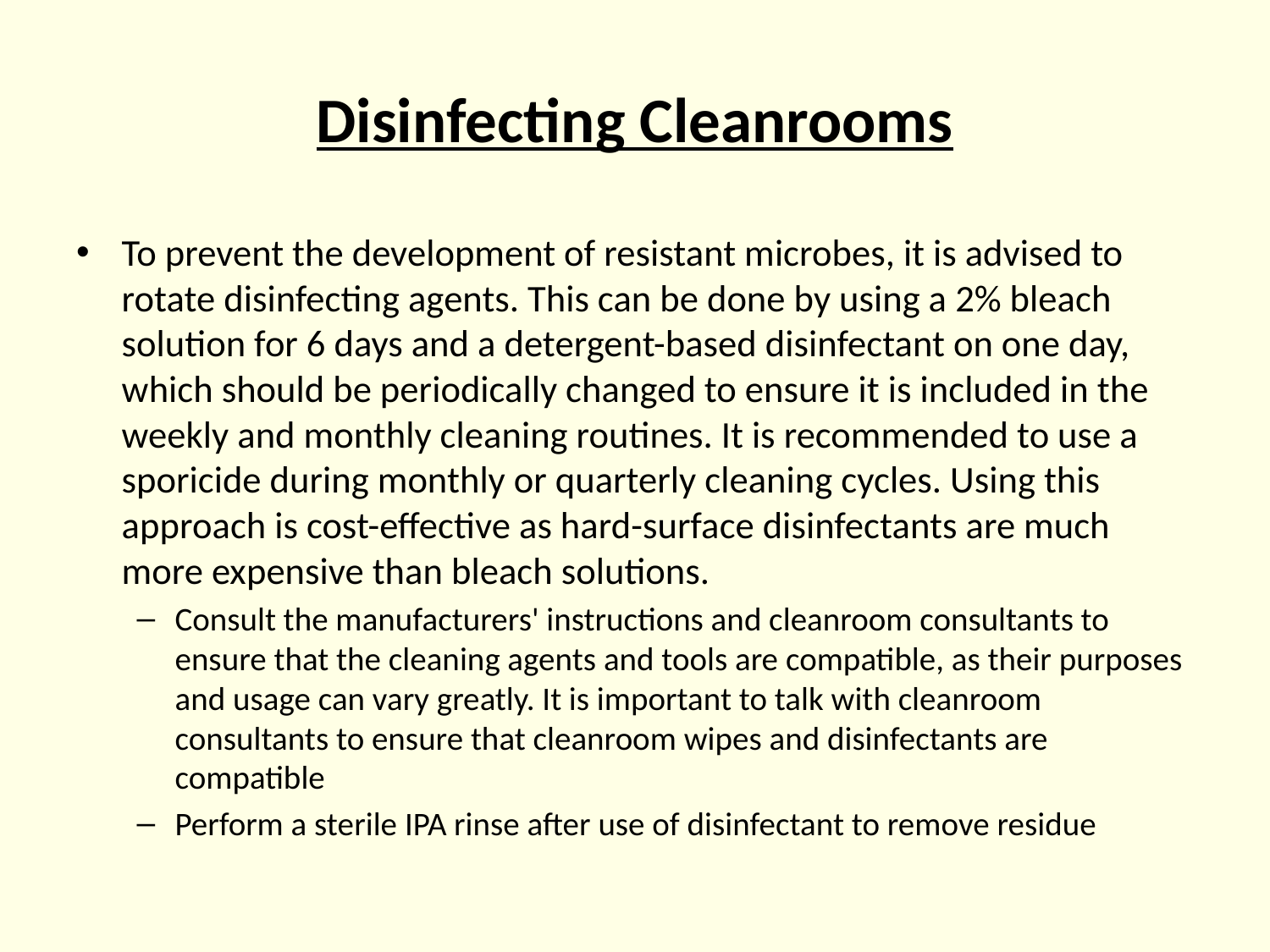

# Disinfecting Cleanrooms
To prevent the development of resistant microbes, it is advised to rotate disinfecting agents. This can be done by using a 2% bleach solution for 6 days and a detergent-based disinfectant on one day, which should be periodically changed to ensure it is included in the weekly and monthly cleaning routines. It is recommended to use a sporicide during monthly or quarterly cleaning cycles. Using this approach is cost-effective as hard-surface disinfectants are much more expensive than bleach solutions.
Consult the manufacturers' instructions and cleanroom consultants to ensure that the cleaning agents and tools are compatible, as their purposes and usage can vary greatly. It is important to talk with cleanroom consultants to ensure that cleanroom wipes and disinfectants are compatible
Perform a sterile IPA rinse after use of disinfectant to remove residue